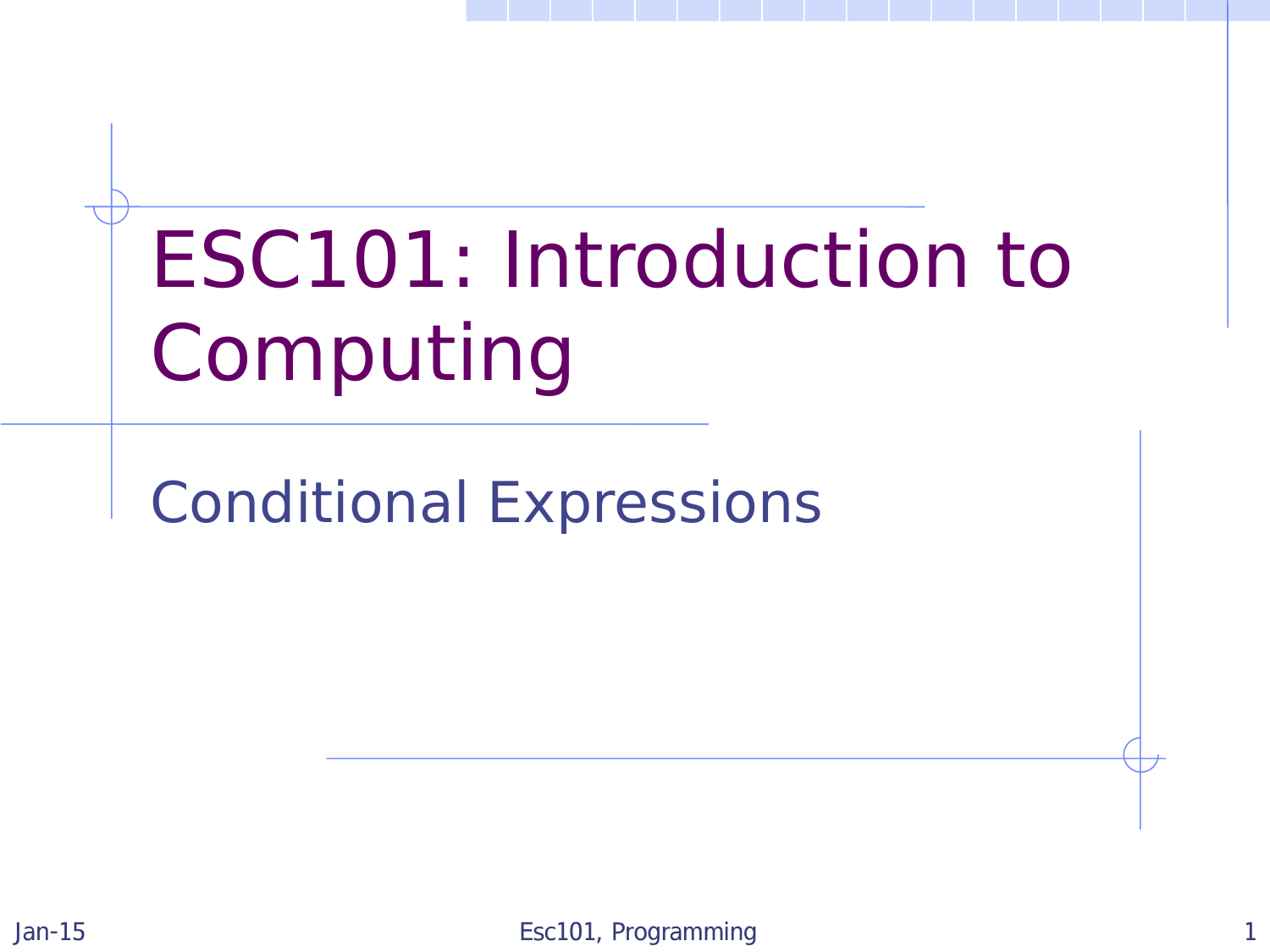

# ESC101: Introduction to Computing
Conditional Expressions
Jan-15
Esc101, Programming
1